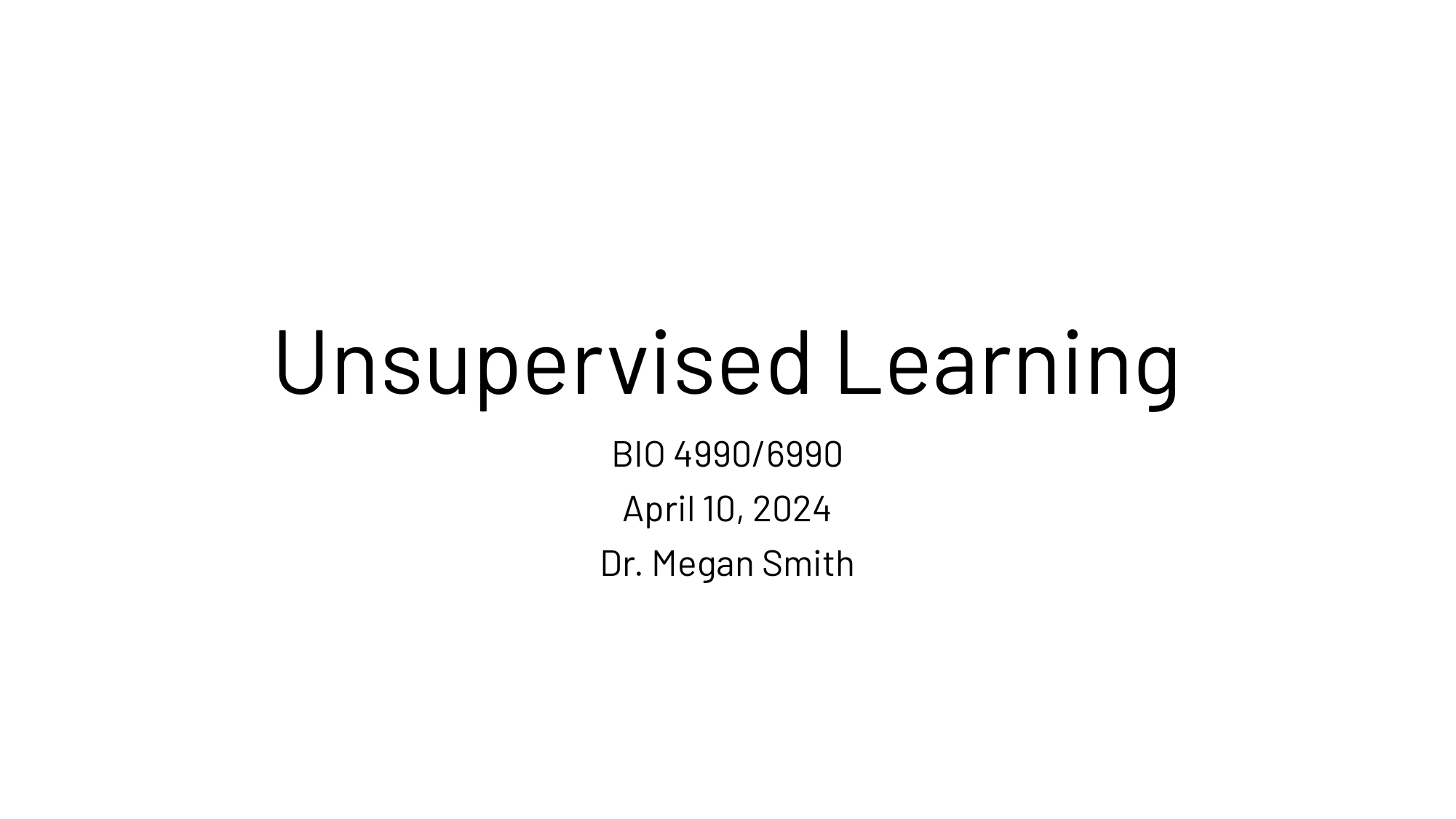

# Unsupervised Learning
BIO 4990/6990
April 10, 2024
Dr. Megan Smith